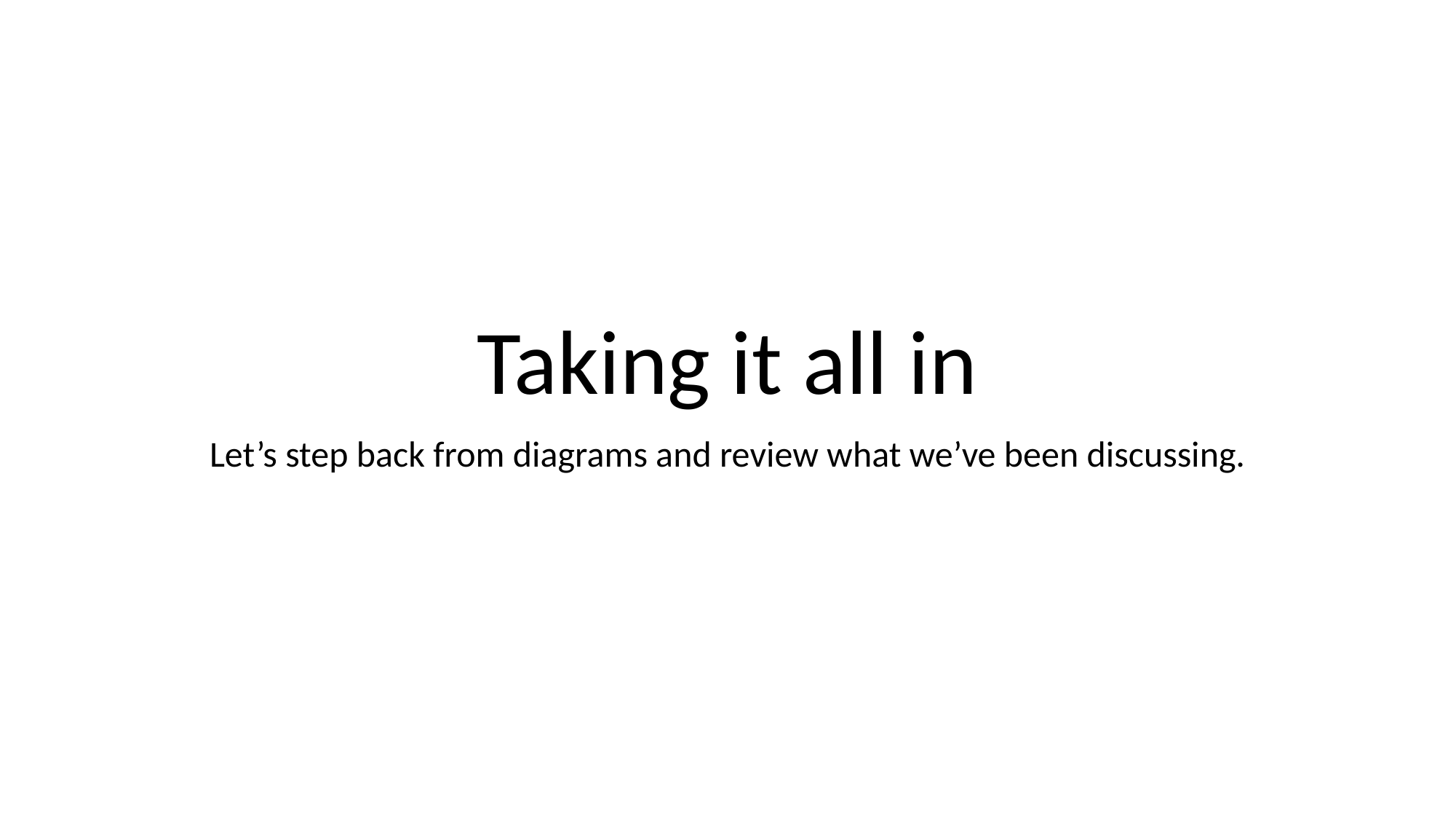

# Taking it all in
Let’s step back from diagrams and review what we’ve been discussing.